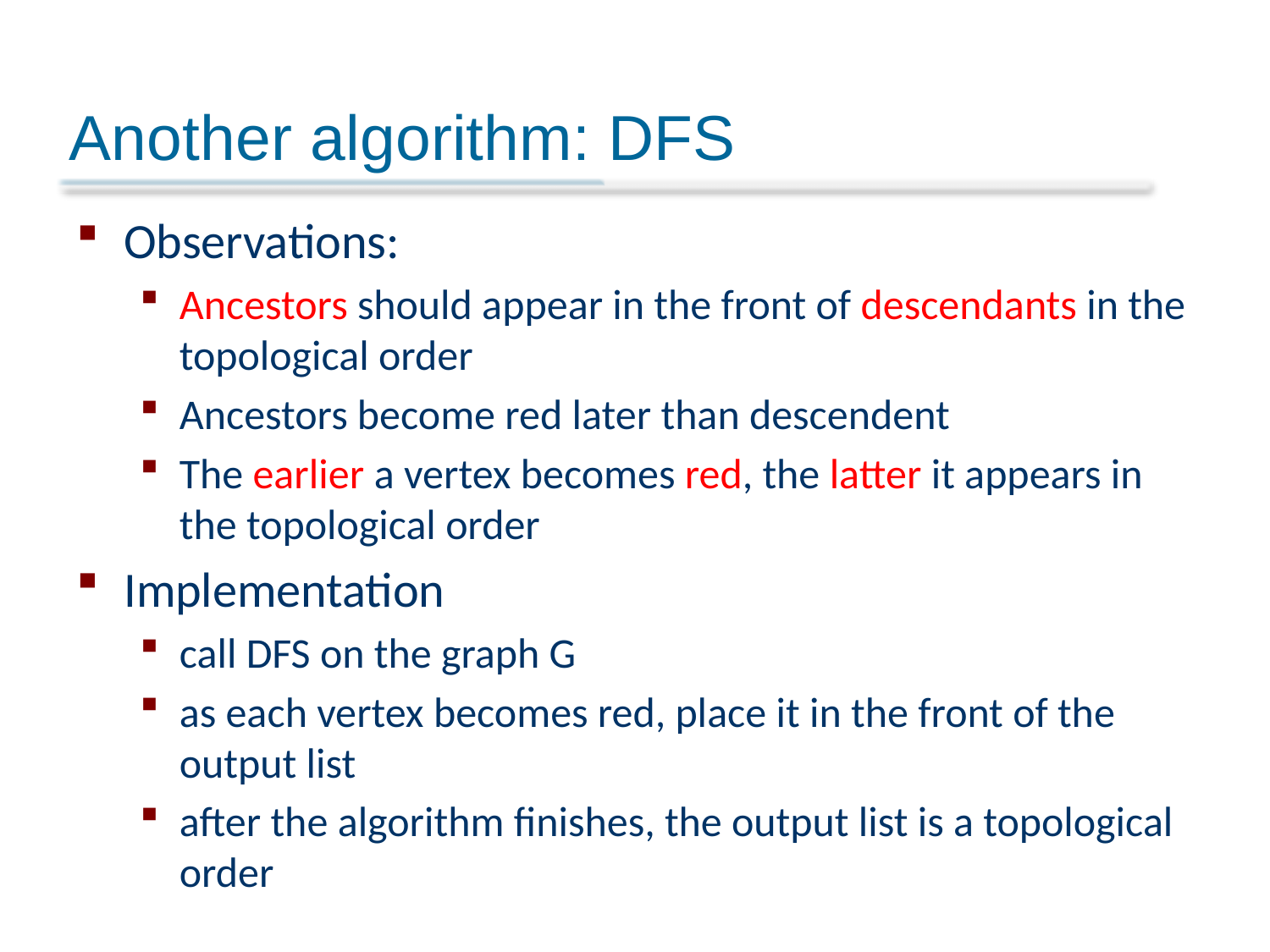

# Another algorithm: DFS
Observations:
Ancestors should appear in the front of descendants in the topological order
Ancestors become red later than descendent
The earlier a vertex becomes red, the latter it appears in the topological order
Implementation
call DFS on the graph G
as each vertex becomes red, place it in the front of the output list
after the algorithm finishes, the output list is a topological order